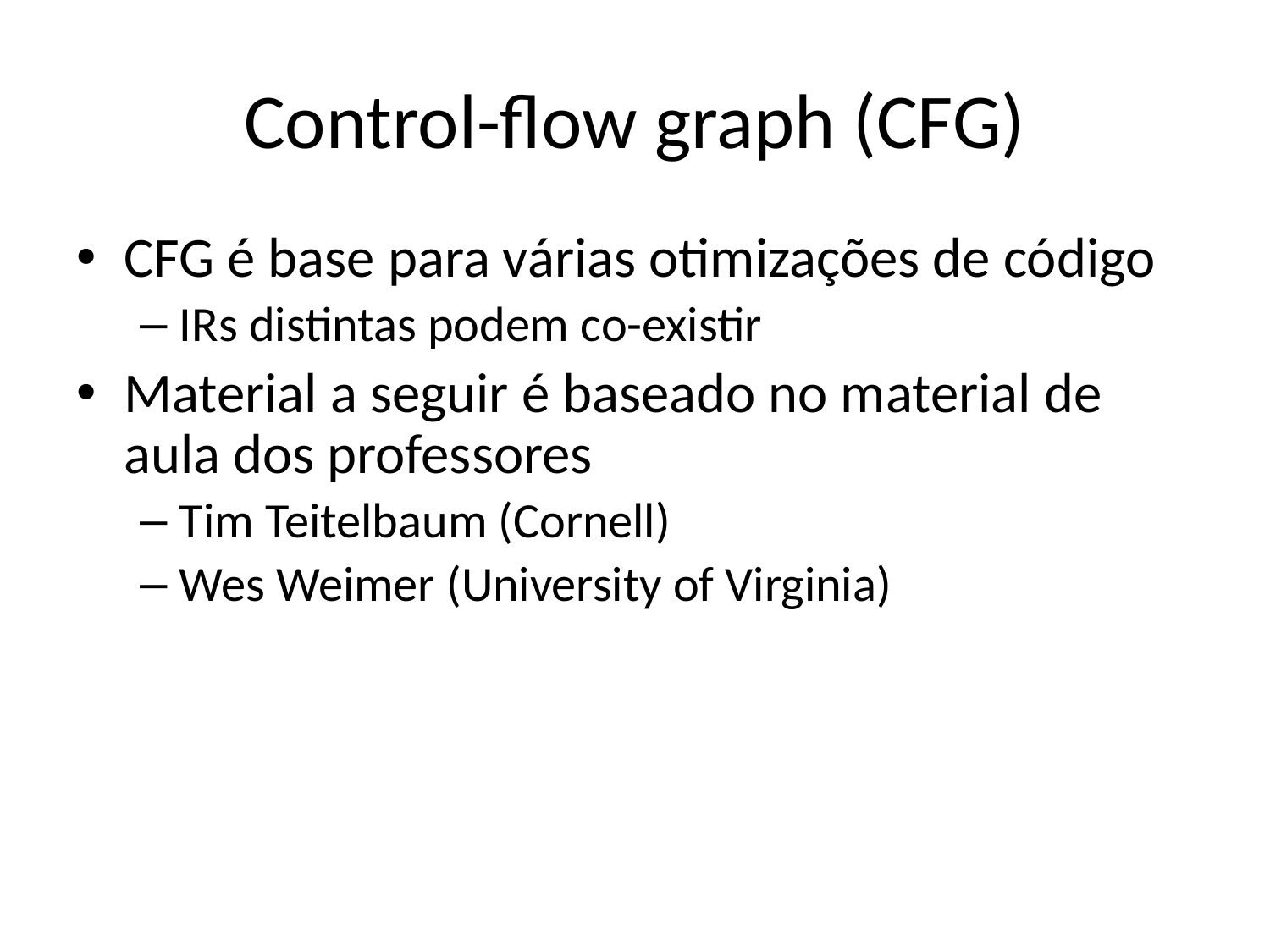

# Control-flow graph (CFG)
CFG é base para várias otimizações de código
IRs distintas podem co-existir
Material a seguir é baseado no material de aula dos professores
Tim Teitelbaum (Cornell)
Wes Weimer (University of Virginia)